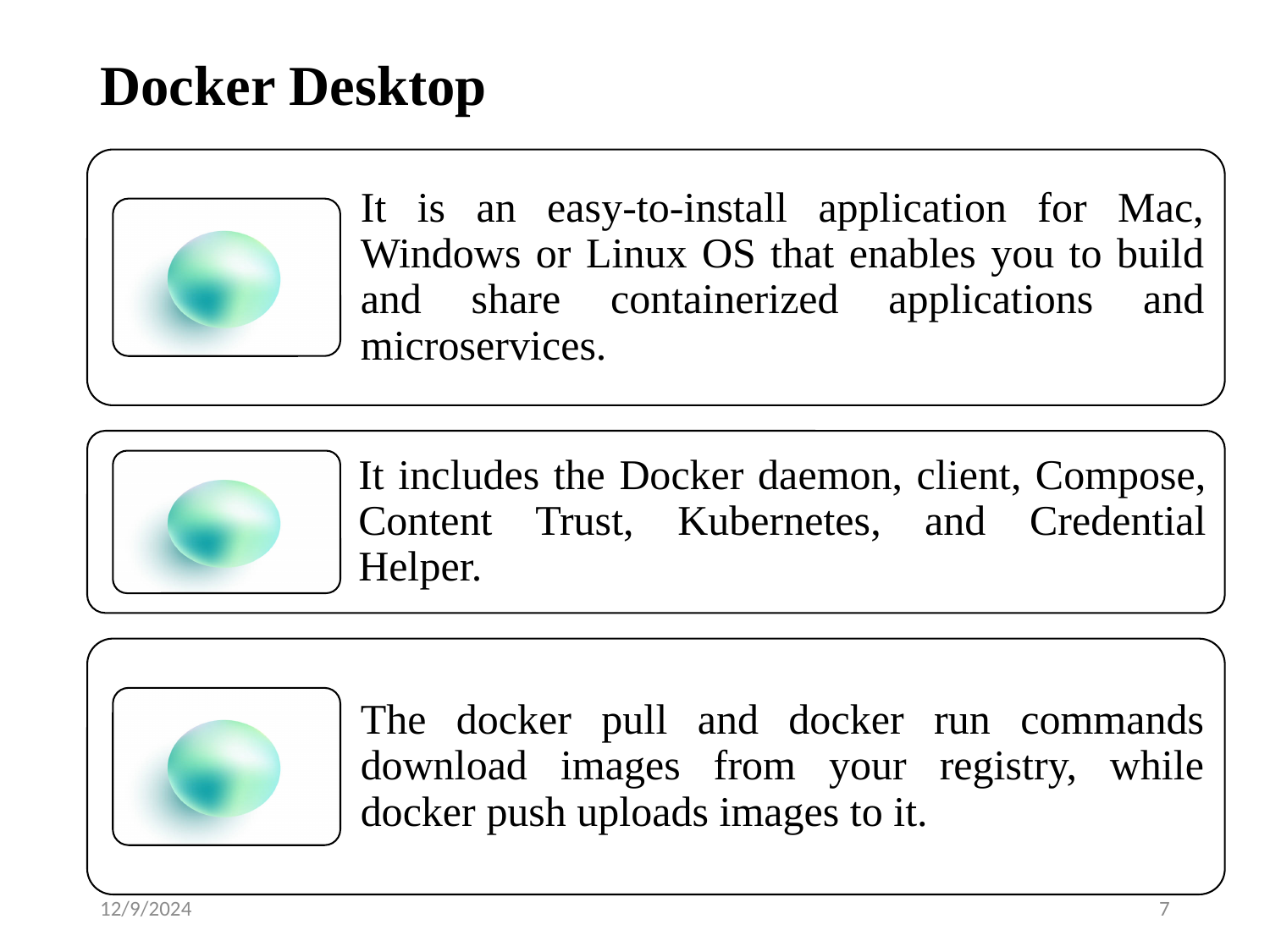

# Docker Desktop
It is an easy-to-install application for Mac, Windows or Linux OS that enables you to build and share containerized applications and microservices.
It includes the Docker daemon, client, Compose, Content Trust, Kubernetes, and Credential Helper.
The docker pull and docker run commands download images from your registry, while docker push uploads images to it.
12/9/2024
7